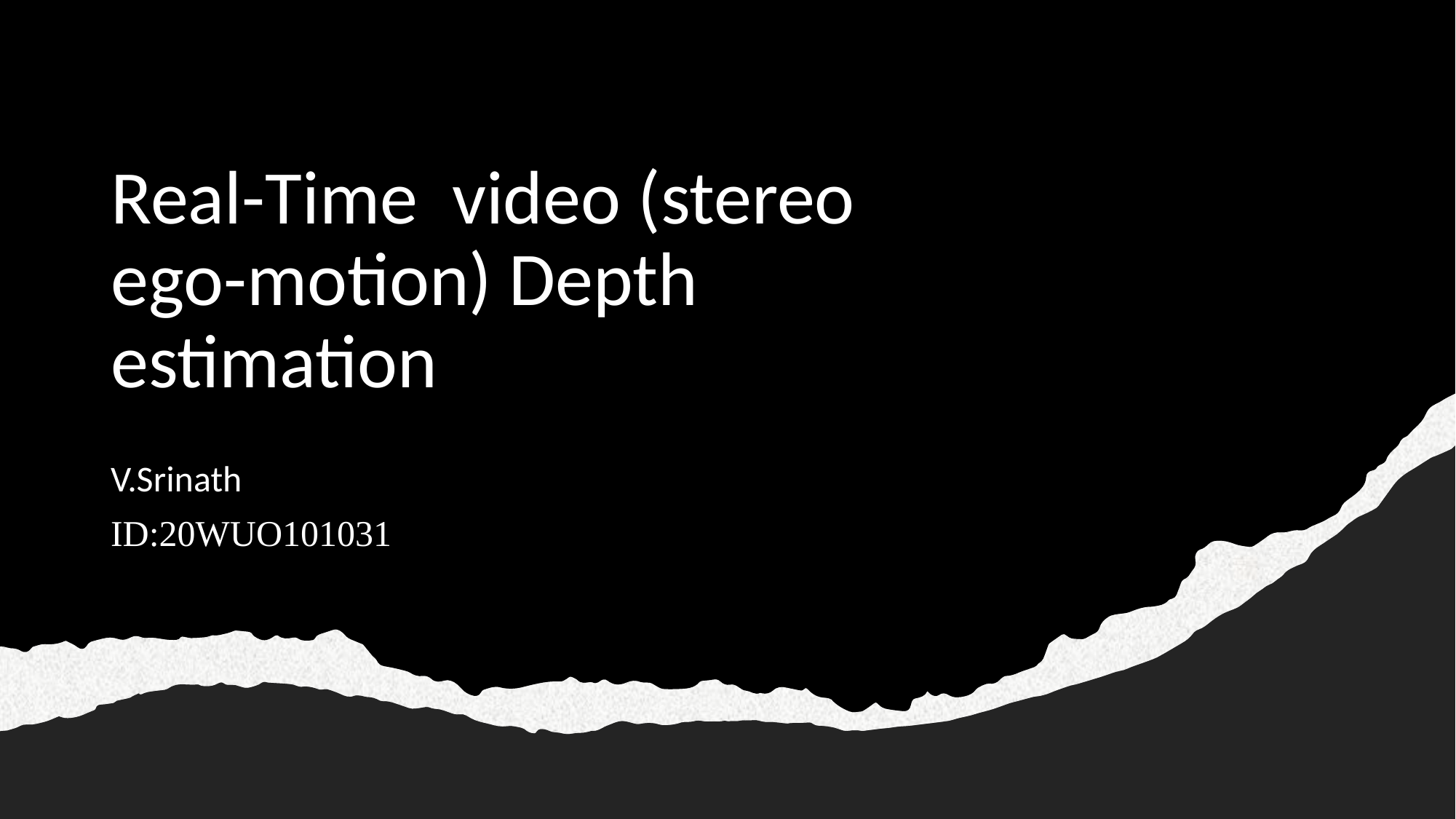

# Real-Time  video (stereo ego-motion) Depth estimation

V.Srinath
ID:20WUO101031